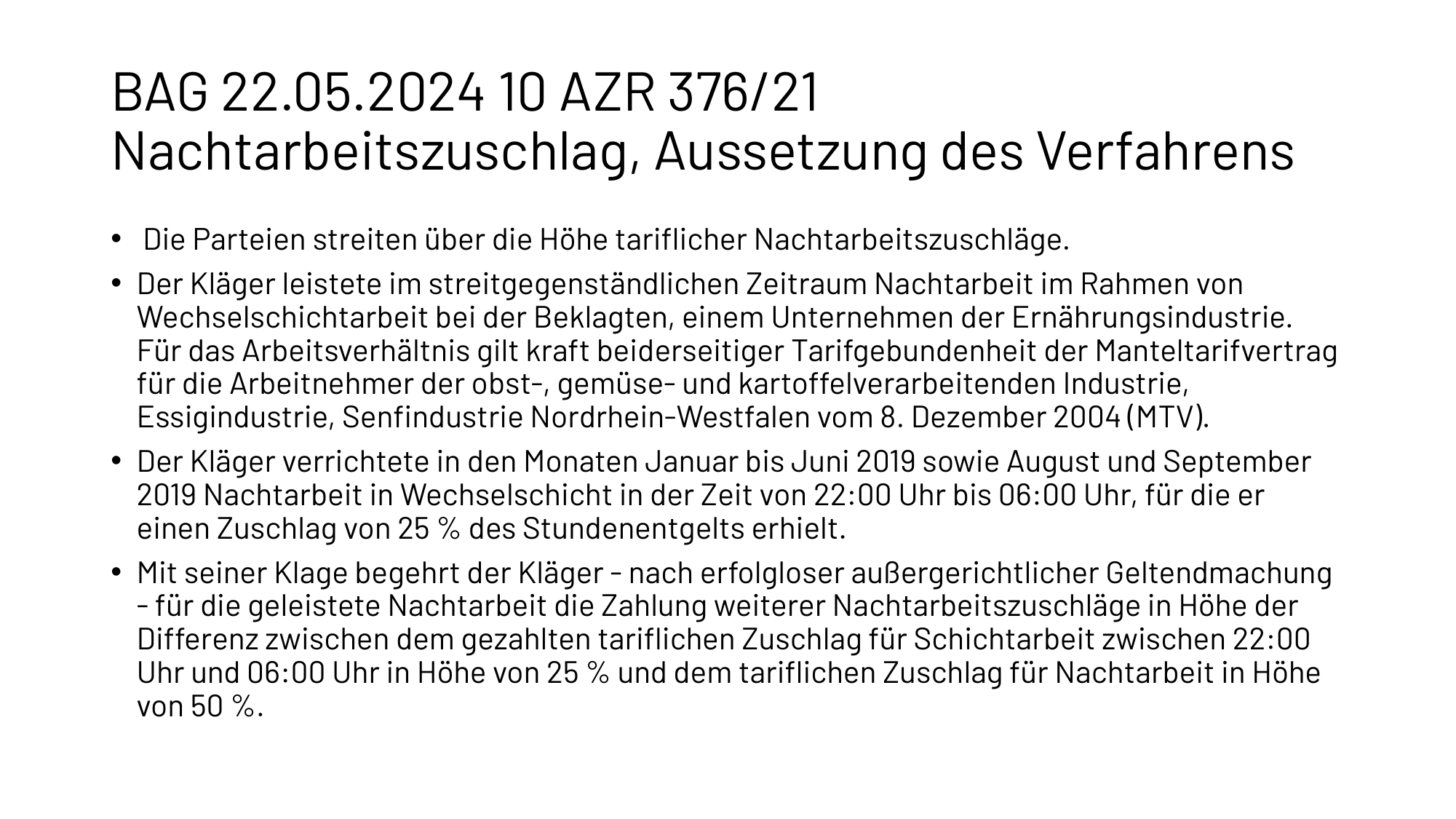

# BAG 22.05.2024 10 AZR 376/21 Nachtarbeitszuschlag, Aussetzung des Verfahrens
 Die Parteien streiten über die Höhe tariflicher Nachtarbeitszuschläge.
Der Kläger leistete im streitgegenständlichen Zeitraum Nachtarbeit im Rahmen von Wechselschichtarbeit bei der Beklagten, einem Unternehmen der Ernährungsindustrie. Für das Arbeitsverhältnis gilt kraft beiderseitiger Tarifgebundenheit der Manteltarifvertrag für die Arbeitnehmer der obst-, gemüse- und kartoffelverarbeitenden Industrie, Essigindustrie, Senfindustrie Nordrhein-Westfalen vom 8. Dezember 2004 (MTV).
Der Kläger verrichtete in den Monaten Januar bis Juni 2019 sowie August und September 2019 Nachtarbeit in Wechselschicht in der Zeit von 22:00 Uhr bis 06:00 Uhr, für die er einen Zuschlag von 25 % des Stundenentgelts erhielt.
Mit seiner Klage begehrt der Kläger - nach erfolgloser außergerichtlicher Geltendmachung - für die geleistete Nachtarbeit die Zahlung weiterer Nachtarbeitszuschläge in Höhe der Differenz zwischen dem gezahlten tariflichen Zuschlag für Schichtarbeit zwischen 22:00 Uhr und 06:00 Uhr in Höhe von 25 % und dem tariflichen Zuschlag für Nachtarbeit in Höhe von 50 %.